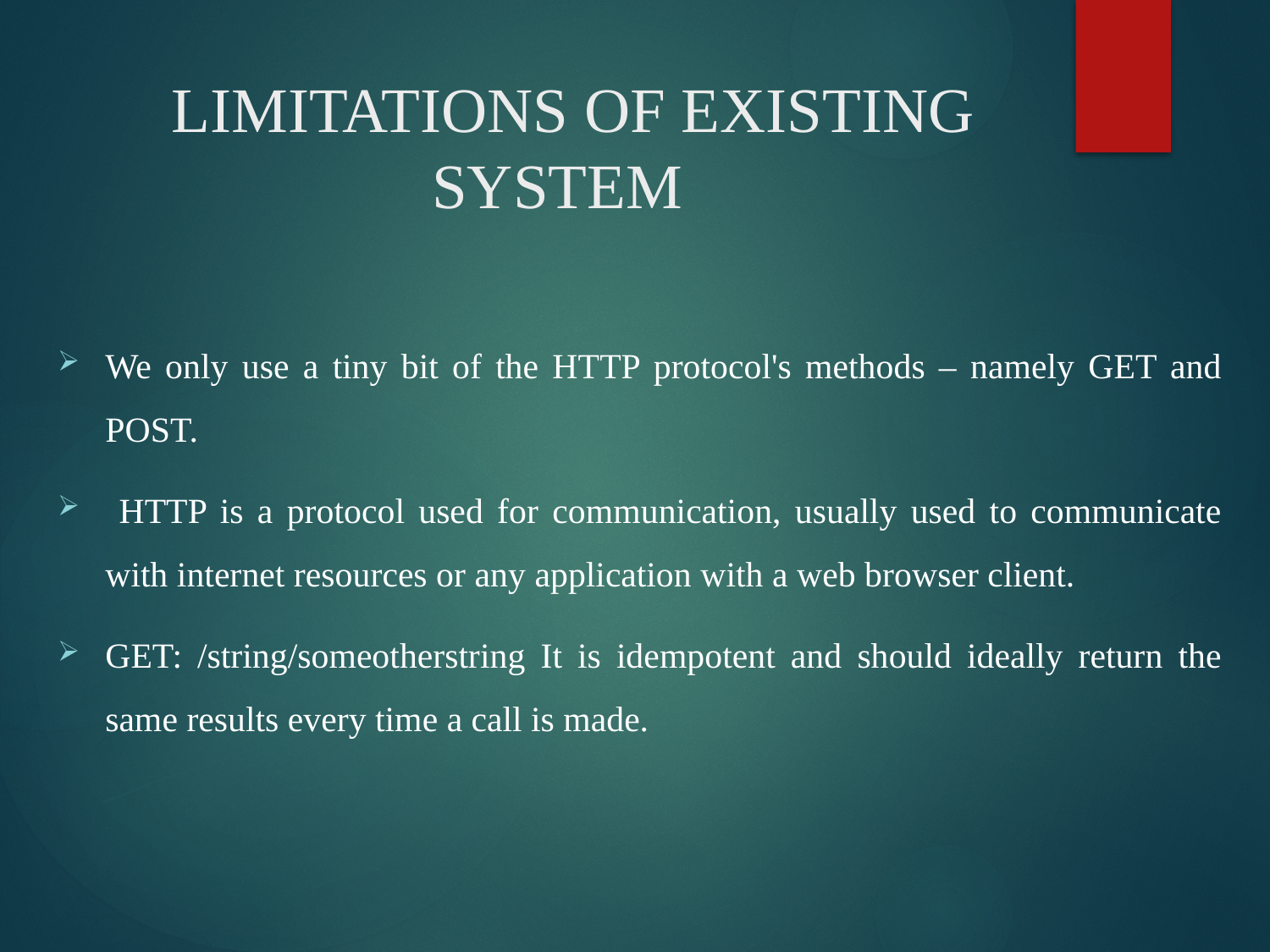

# LIMITATIONS OF EXISTING SYSTEM
We only use a tiny bit of the HTTP protocol's methods – namely GET and POST.
 HTTP is a protocol used for communication, usually used to communicate with internet resources or any application with a web browser client.
GET: /string/someotherstring It is idempotent and should ideally return the same results every time a call is made.